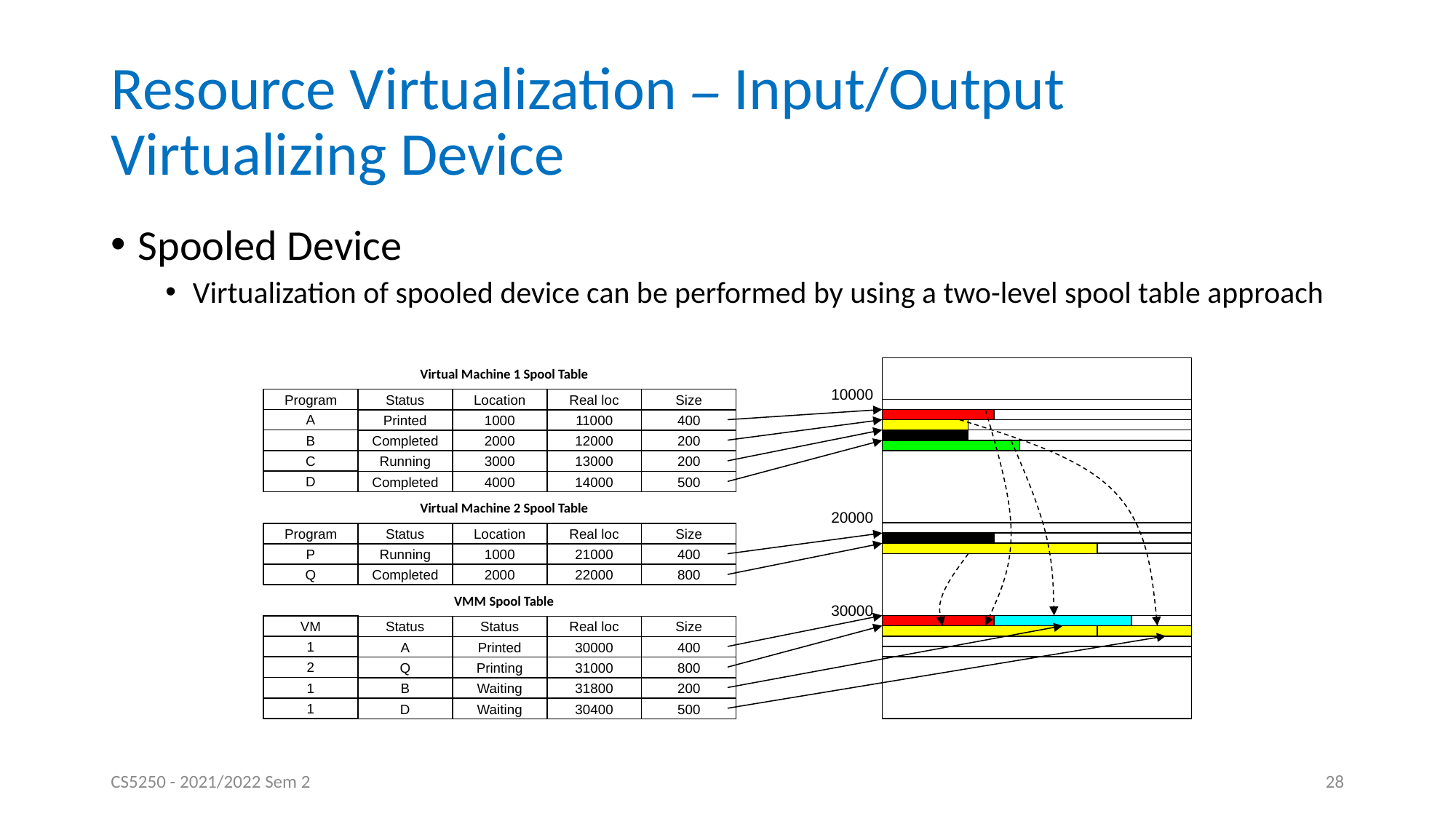

# Resource Virtualization – Input/Output Virtualizing Device
Spooled Device
Virtualization of spooled device can be performed by using a two-level spool table approach
Virtual Machine 1 Spool Table
Program
A
B
C
D
Status
Printed
Completed
Running
Completed
Location
1000
2000
3000
4000
Real loc
11000
12000
13000
14000
Size
400
200
200
500

10000

Virtual Machine 2 Spool Table
Program
P
Q
Status
Running
Completed
Location
1000
2000
Real loc
21000
22000
Size
400
800
20000

VMM Spool Table
VM
1
2
1
1
Status
A
Q
B
D
Status
Printed
Printing
Waiting
Waiting
Real loc
30000
31000
31800
30400
Size
400
800
200
500
30000

CS5250 - 2021/2022 Sem 2
28